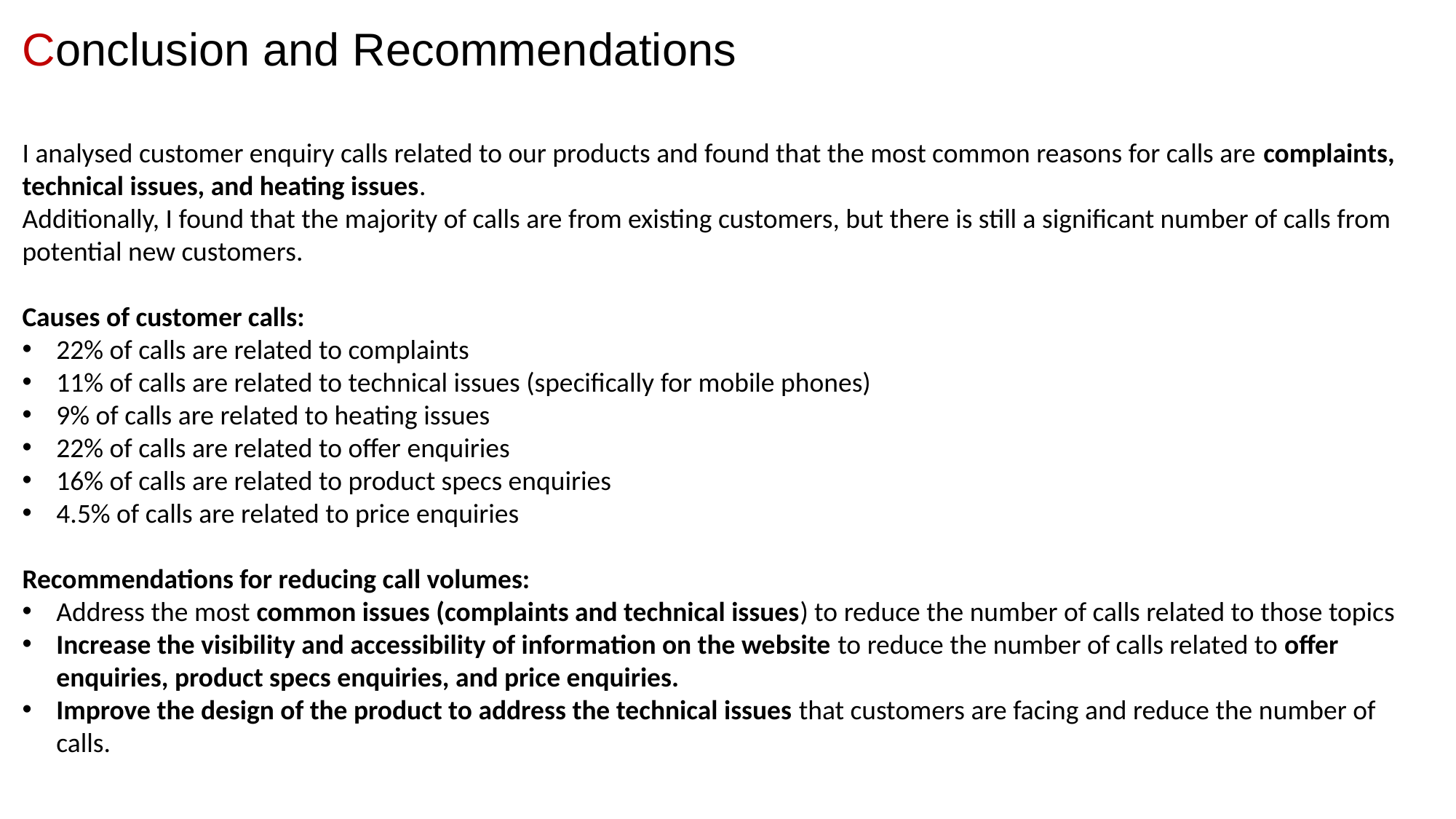

# Conclusion and Recommendations

I analysed customer enquiry calls related to our products and found that the most common reasons for calls are complaints, technical issues, and heating issues.
Additionally, I found that the majority of calls are from existing customers, but there is still a significant number of calls from potential new customers.

Causes of customer calls:
22% of calls are related to complaints
11% of calls are related to technical issues (specifically for mobile phones)
9% of calls are related to heating issues
22% of calls are related to offer enquiries
16% of calls are related to product specs enquiries
4.5% of calls are related to price enquiries

Recommendations for reducing call volumes:
Address the most common issues (complaints and technical issues) to reduce the number of calls related to those topics
Increase the visibility and accessibility of information on the website to reduce the number of calls related to offer enquiries, product specs enquiries, and price enquiries.
Improve the design of the product to address the technical issues that customers are facing and reduce the number of calls.